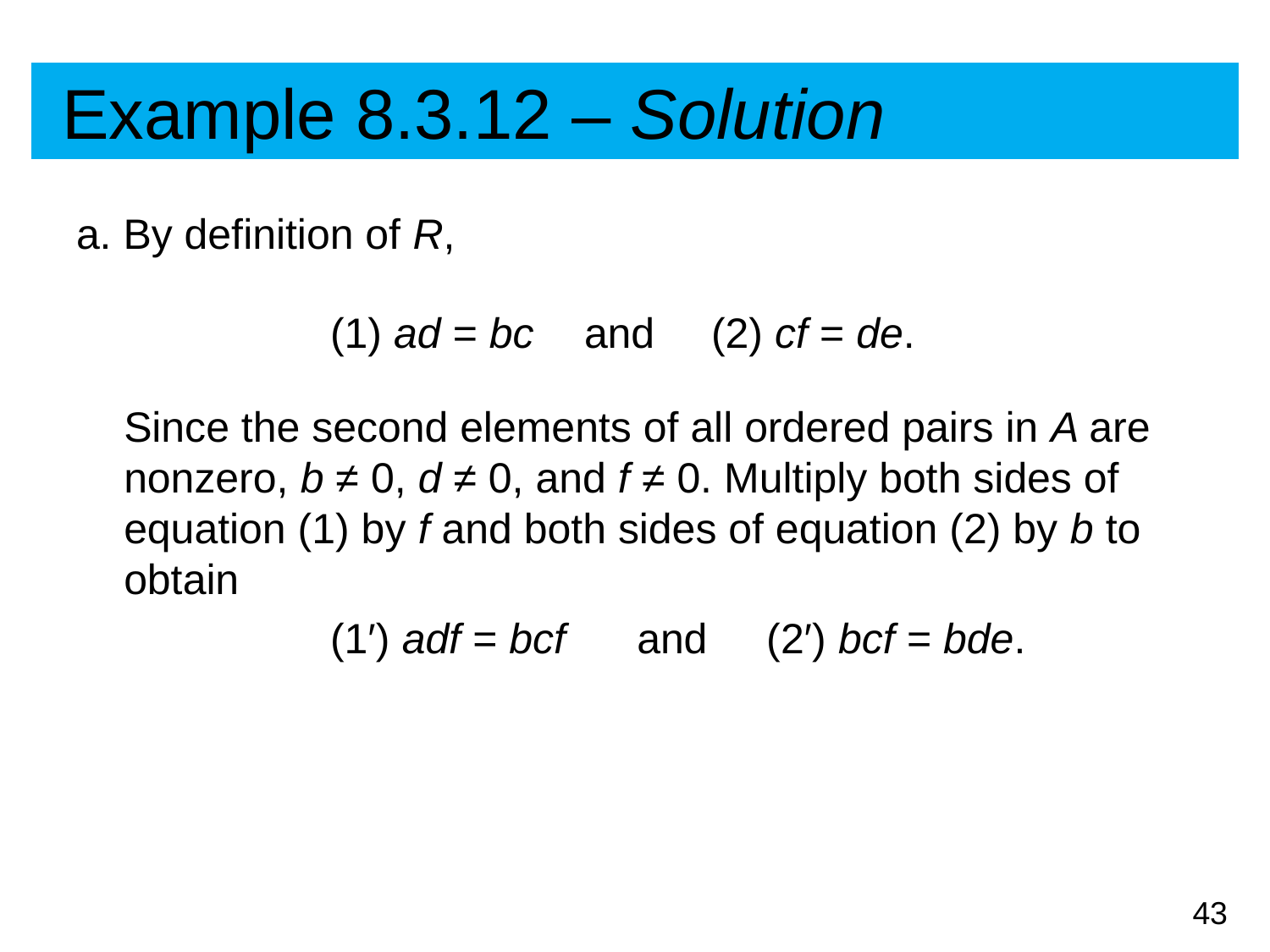

# Example 8.3.12 – Solution
a. By definition of R,

		(1) ad = bc 	and 	(2) cf = de.

Since the second elements of all ordered pairs in A are nonzero, b ≠ 0, d ≠ 0, and f ≠ 0. Multiply both sides of equation (1) by f and both sides of equation (2) by b to obtain
		(1′) adf = bcf      and     (2′) bcf = bde.